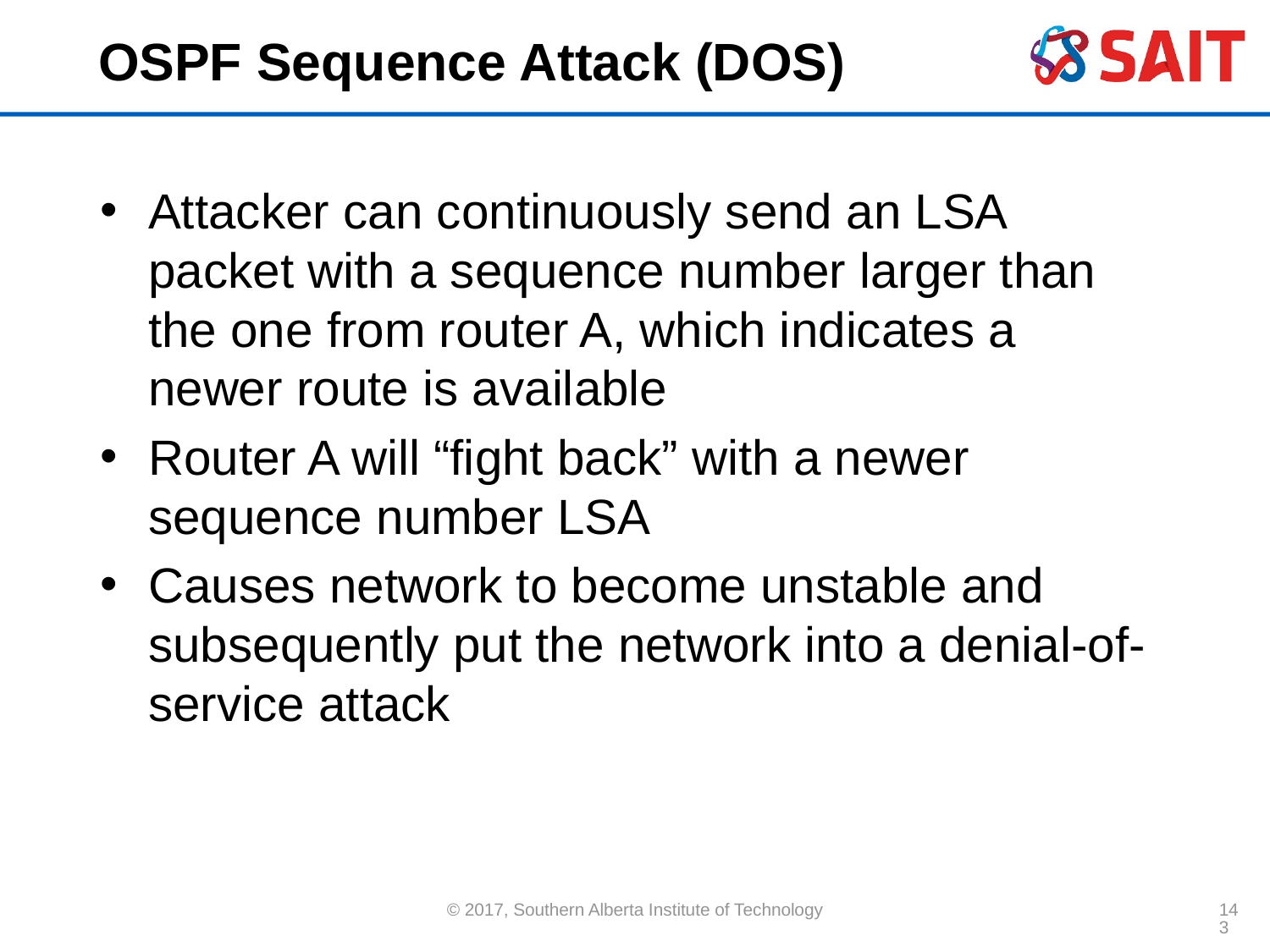

# OSPF Sequence Attack (DOS)
Attacker can continuously send an LSA packet with a sequence number larger than the one from router A, which indicates a newer route is available
Router A will “fight back” with a newer sequence number LSA
Causes network to become unstable and subsequently put the network into a denial-of-service attack